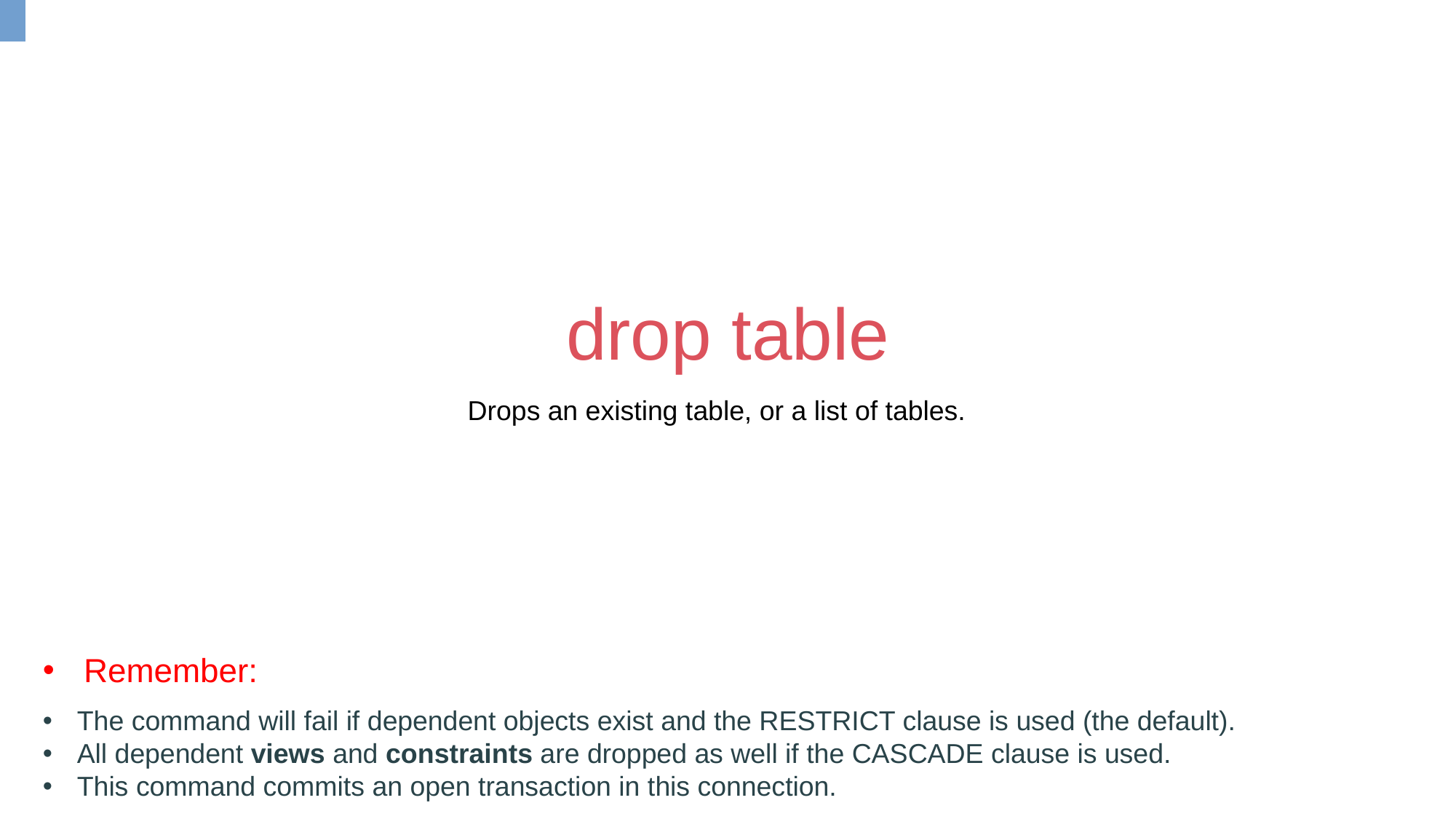

drop table
Drops an existing table, or a list of tables.
Remember:

The command will fail if dependent objects exist and the RESTRICT clause is used (the default).
All dependent views and constraints are dropped as well if the CASCADE clause is used.
This command commits an open transaction in this connection.